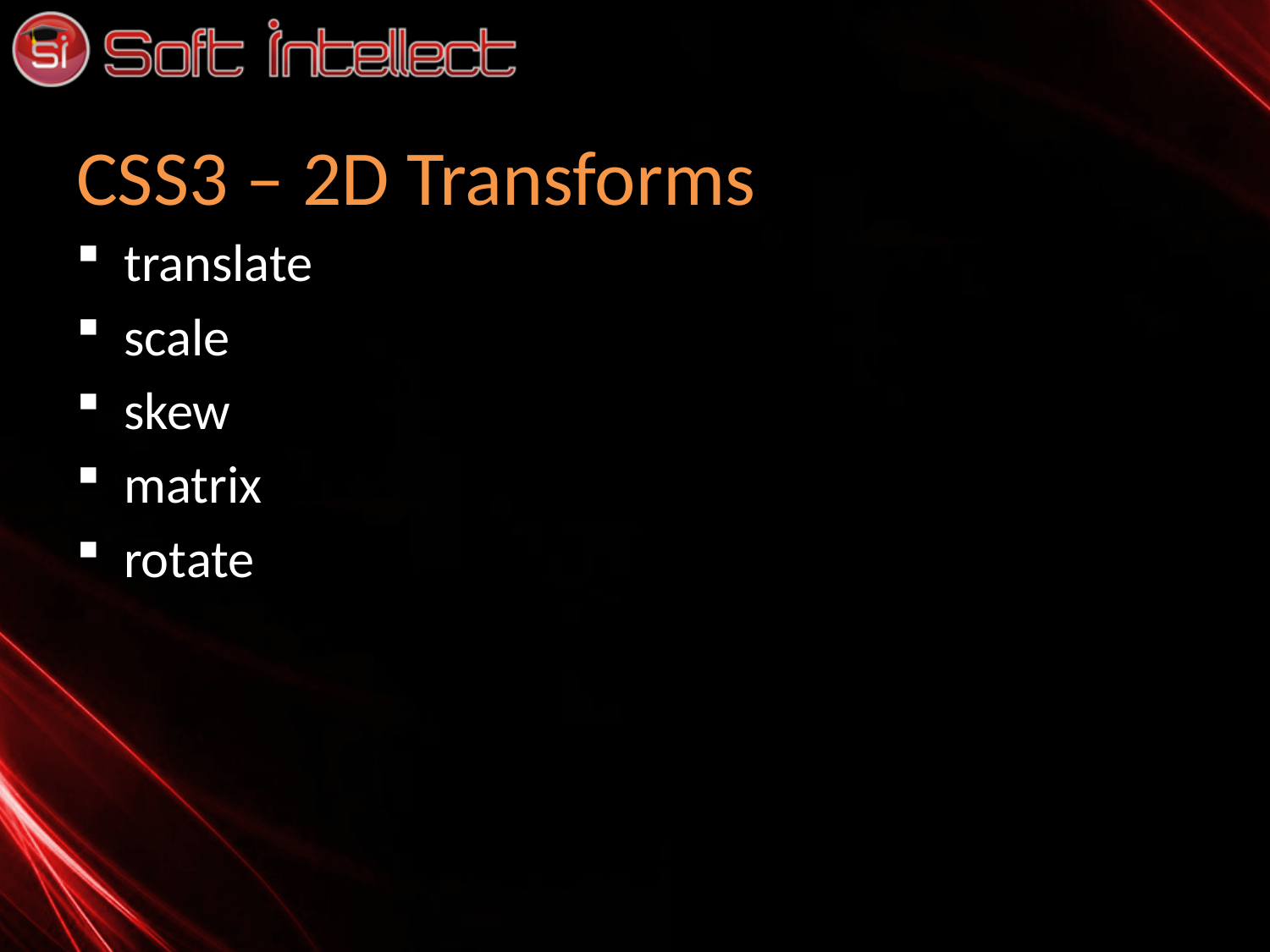

# CSS3 – 2D Transforms
translate
scale
skew
matrix
rotate